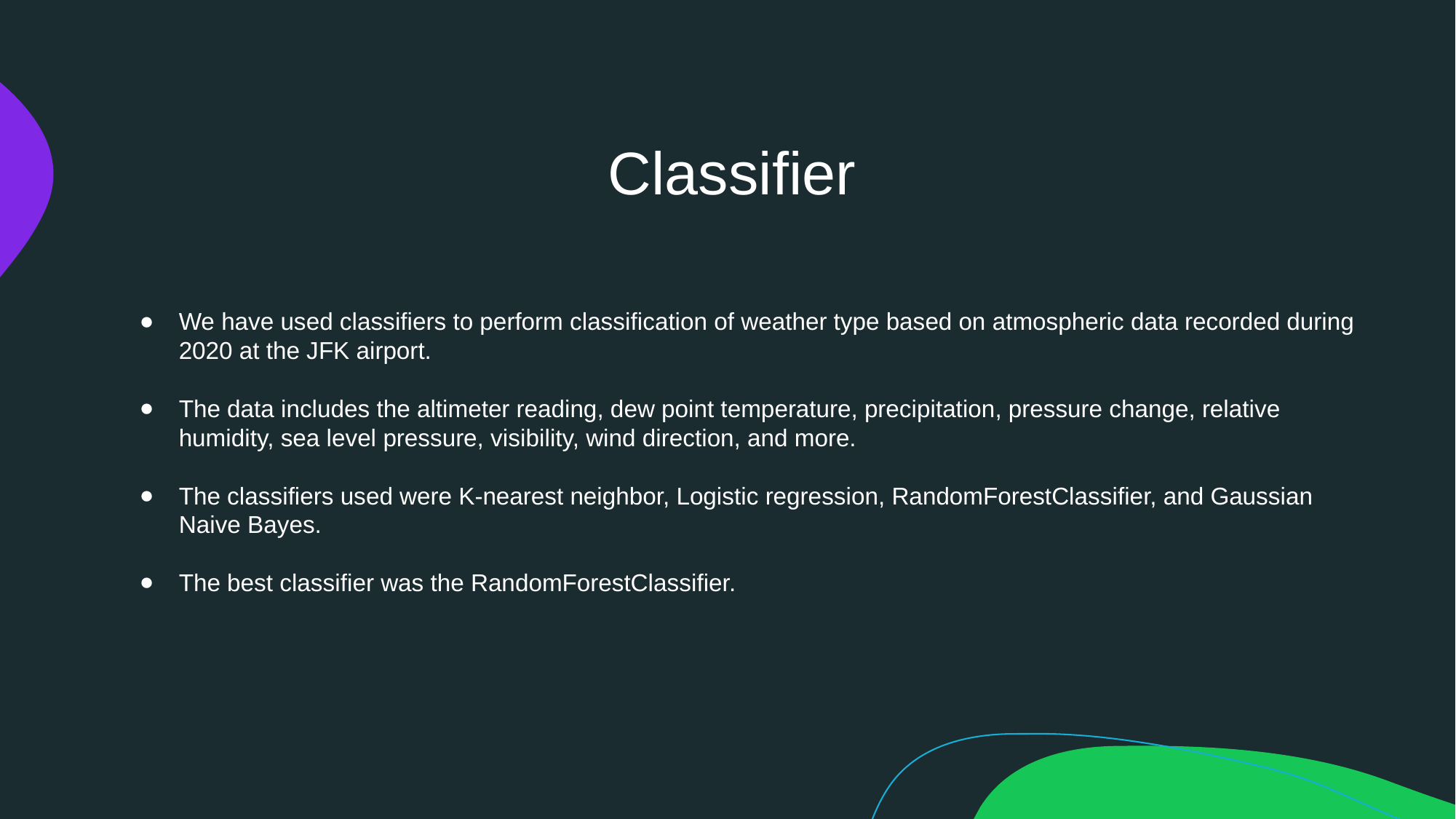

# Classifier
We have used classifiers to perform classification of weather type based on atmospheric data recorded during 2020 at the JFK airport.

The data includes the altimeter reading, dew point temperature, precipitation, pressure change, relative humidity, sea level pressure, visibility, wind direction, and more.

The classifiers used were K-nearest neighbor, Logistic regression, RandomForestClassifier, and Gaussian Naive Bayes.

The best classifier was the RandomForestClassifier.